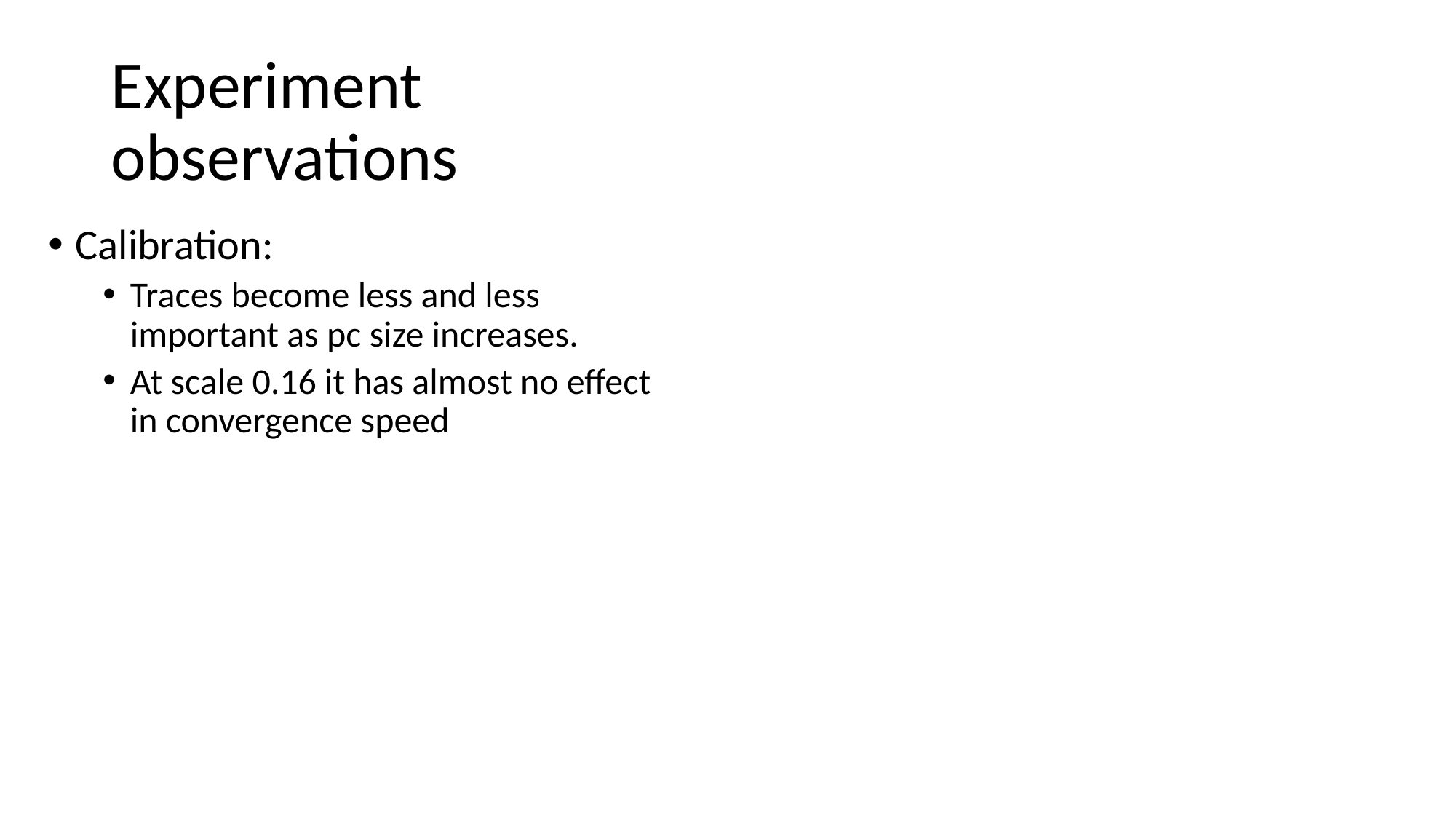

# Experiment observations
Calibration:
Traces become less and less important as pc size increases.
At scale 0.16 it has almost no effect in convergence speed